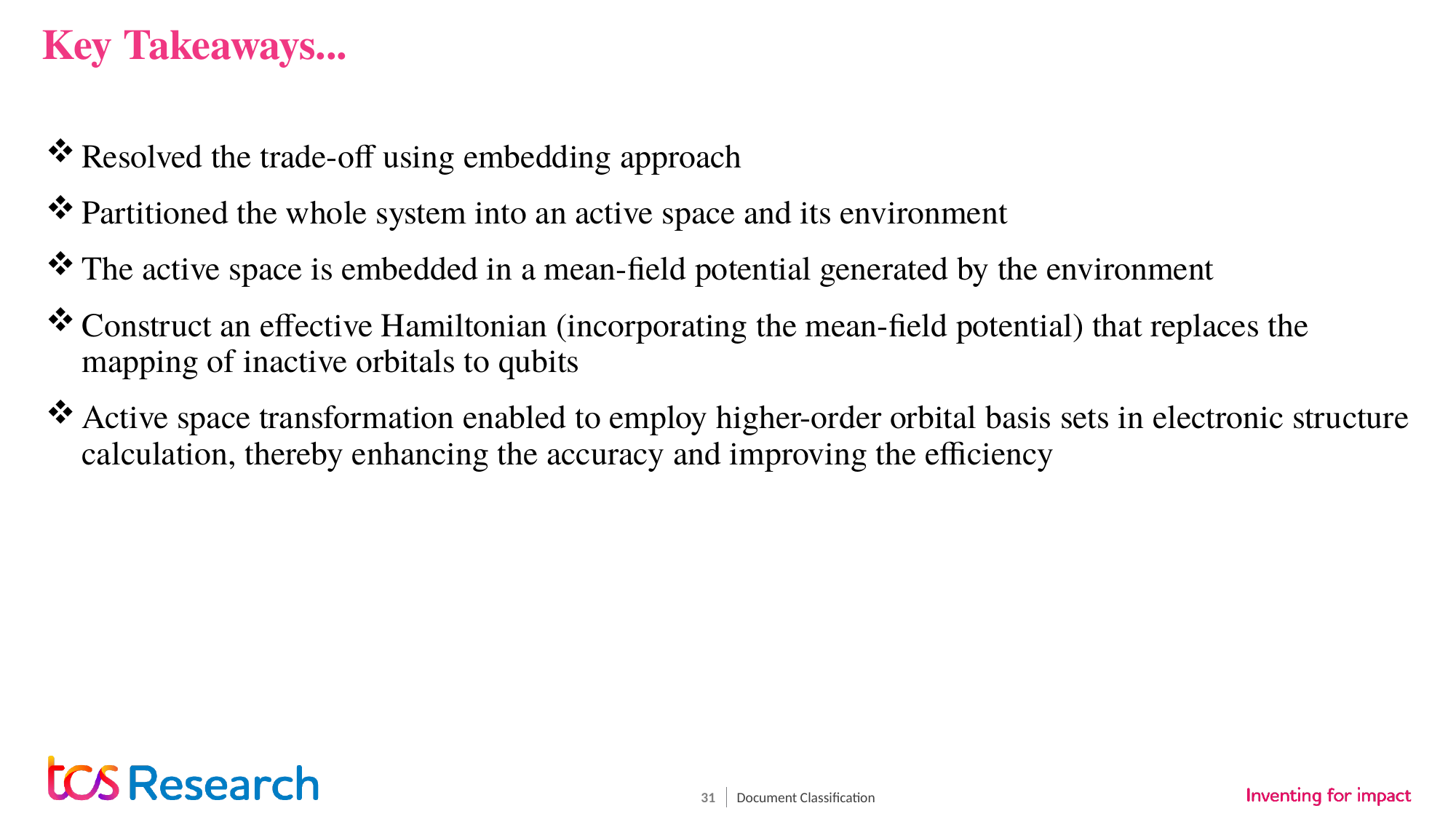

# Key Takeaways...
Resolved the trade-off using embedding approach
Partitioned the whole system into an active space and its environment
The active space is embedded in a mean-field potential generated by the environment
Construct an effective Hamiltonian (incorporating the mean-field potential) that replaces the mapping of inactive orbitals to qubits
Active space transformation enabled to employ higher-order orbital basis sets in electronic structure calculation, thereby enhancing the accuracy and improving the efficiency
Document Classification